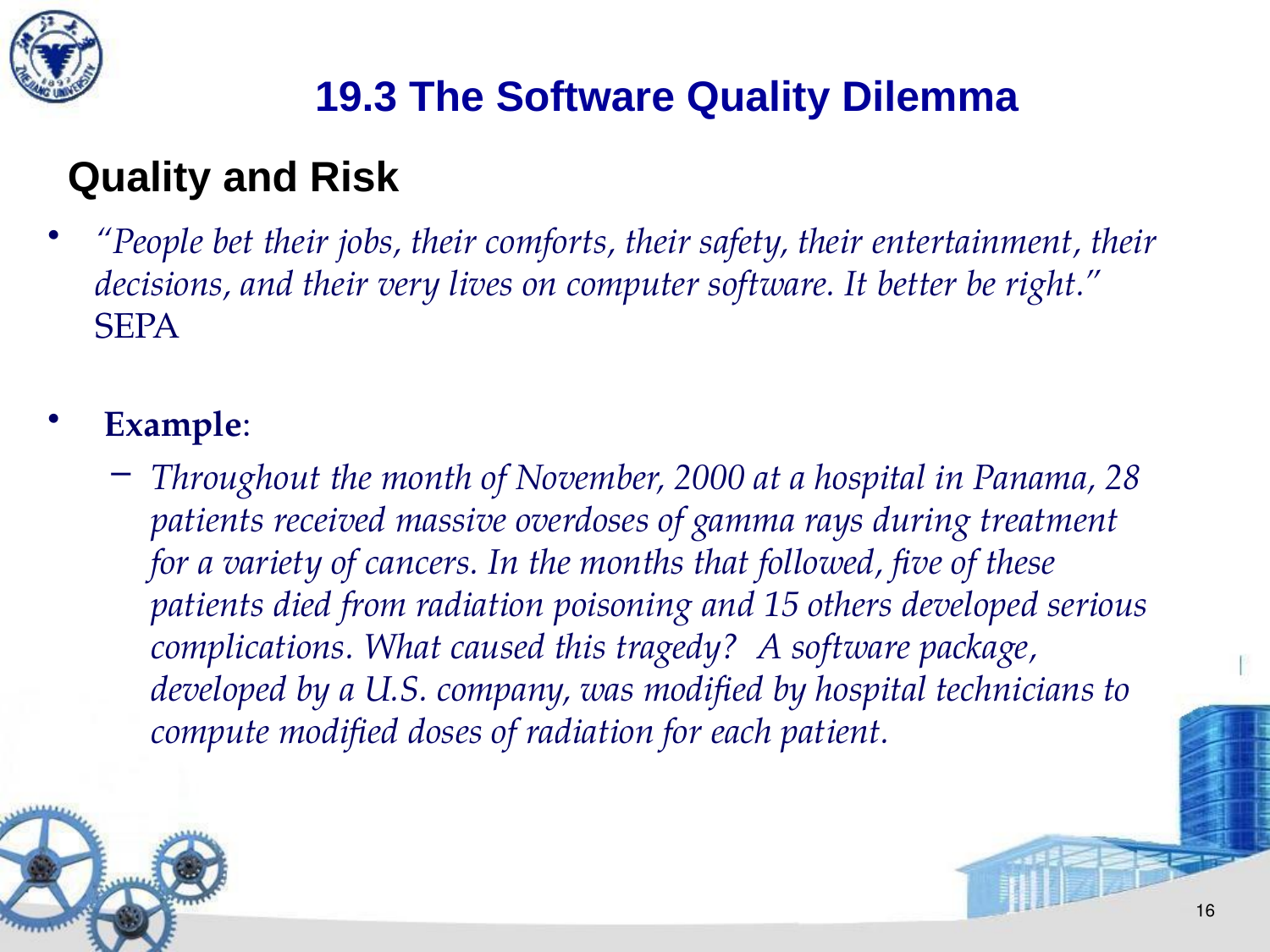

19.3 The Software Quality Dilemma
Quality and Risk
“People bet their jobs, their comforts, their safety, their entertainment, their decisions, and their very lives on computer software. It better be right.” SEPA

 Example:
Throughout the month of November, 2000 at a hospital in Panama, 28 patients received massive overdoses of gamma rays during treatment for a variety of cancers. In the months that followed, five of these patients died from radiation poisoning and 15 others developed serious complications. What caused this tragedy?  A software package, developed by a U.S. company, was modified by hospital technicians to compute modified doses of radiation for each patient.
16